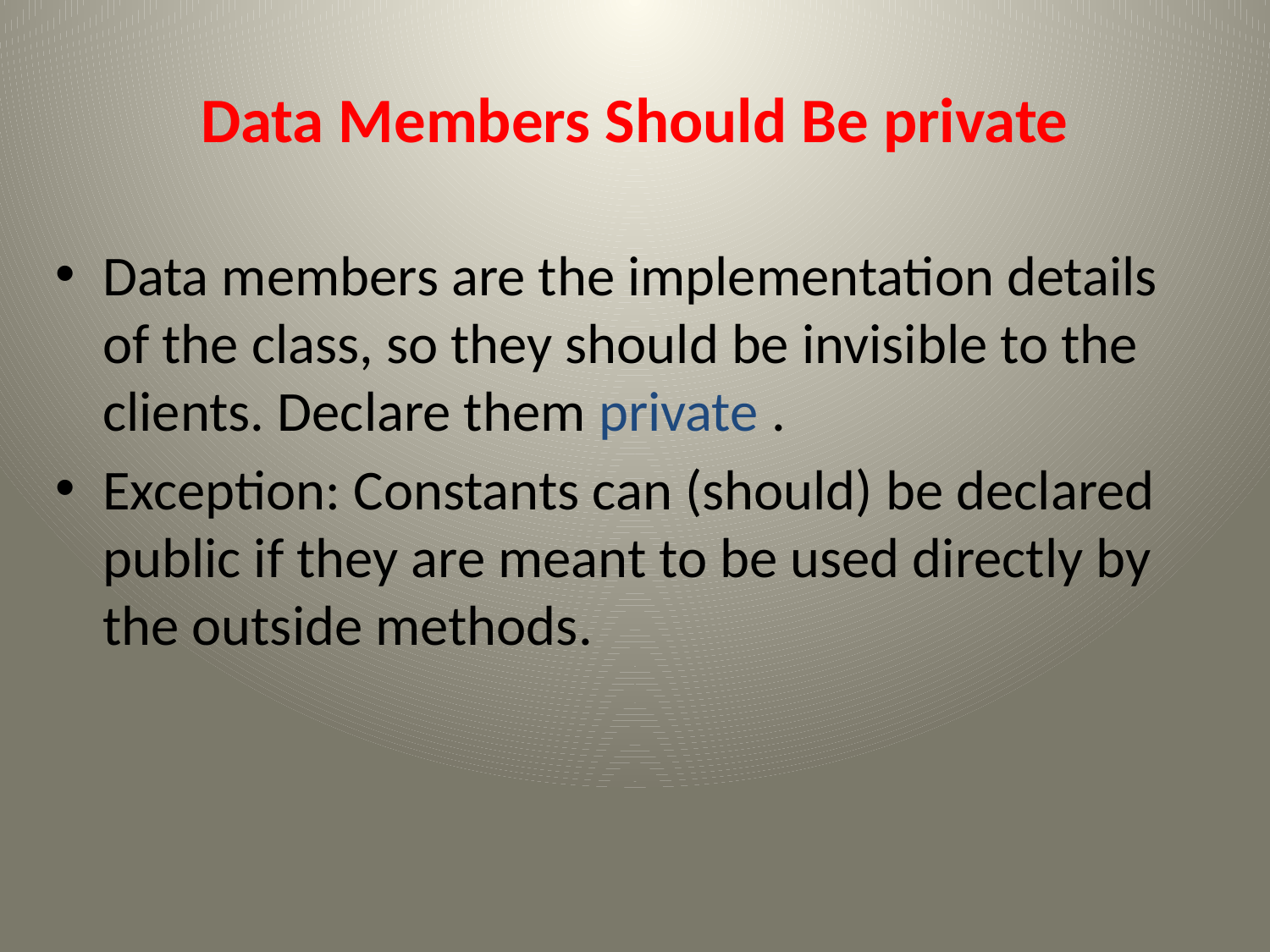

# Data Members Should Be private
Data members are the implementation details of the class, so they should be invisible to the clients. Declare them private .
Exception: Constants can (should) be declared public if they are meant to be used directly by the outside methods.